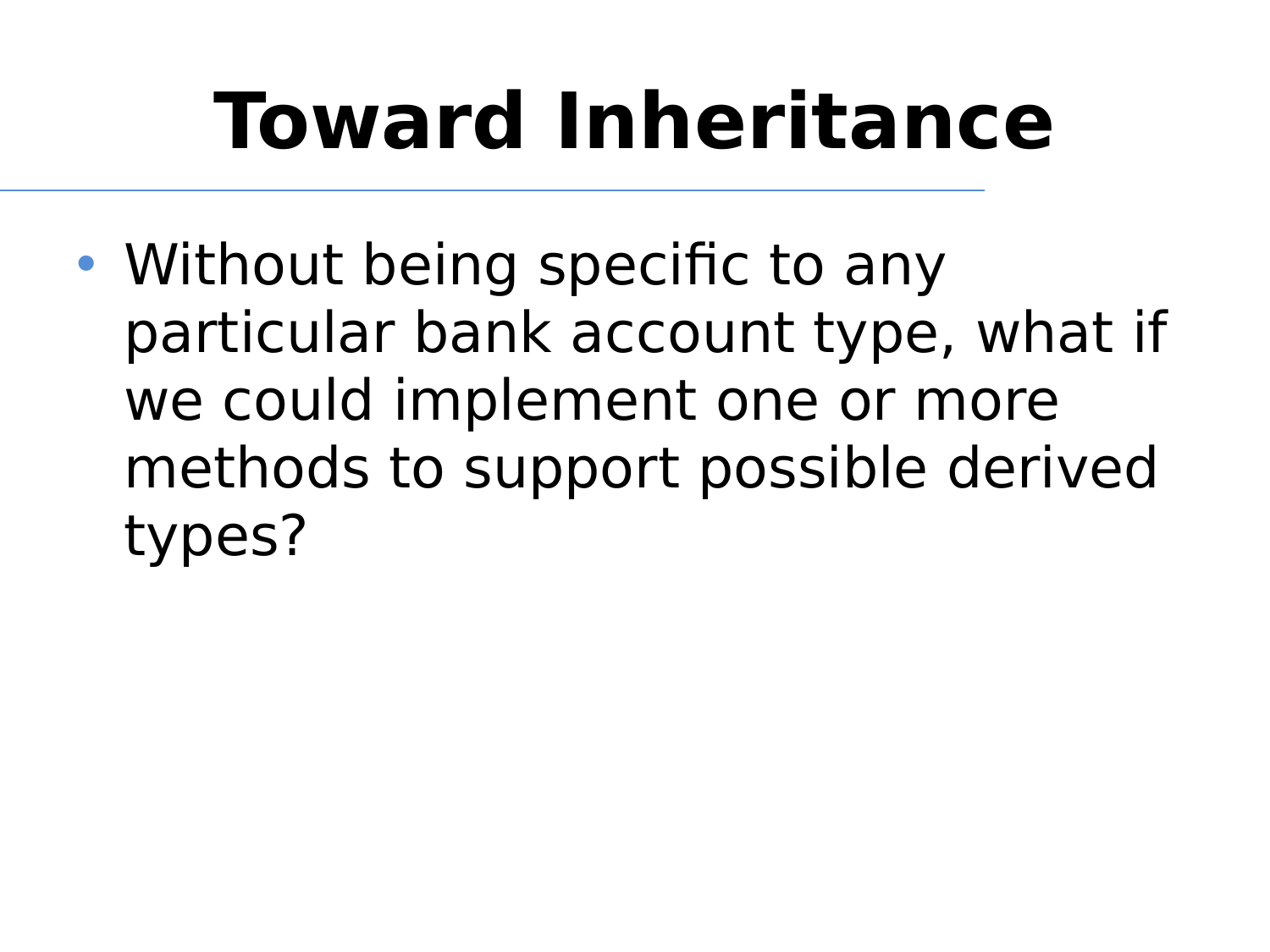

# Toward Inheritance
Without being specific to any particular bank account type, what if we could implement one or more methods to support possible derived types?